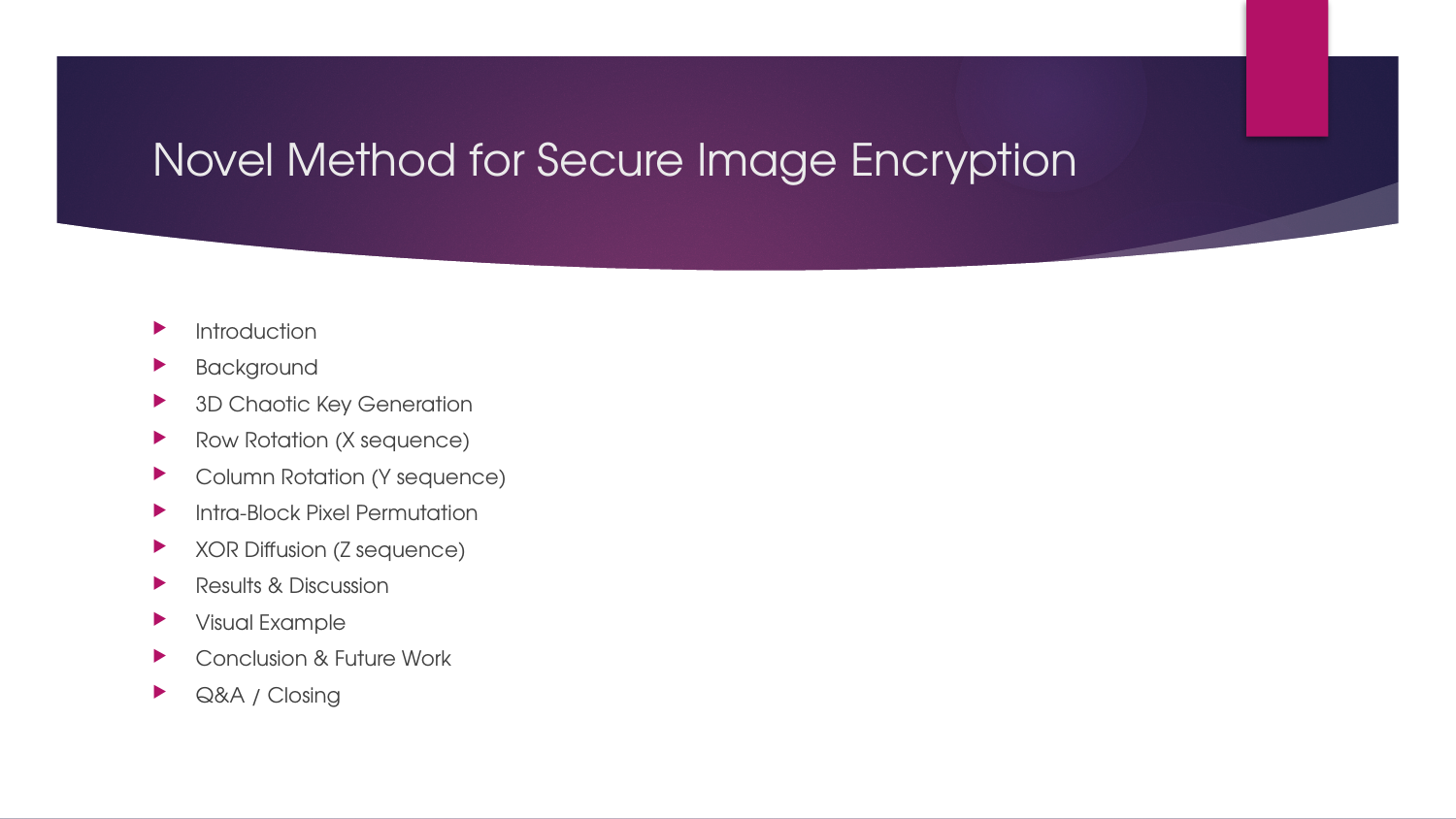

# Novel Method for Secure Image Encryption
Introduction
Background
3D Chaotic Key Generation
Row Rotation (X sequence)
Column Rotation (Y sequence)
Intra‑Block Pixel Permutation
XOR Diffusion (Z sequence)
Results & Discussion
Visual Example
Conclusion & Future Work
Q&A / Closing